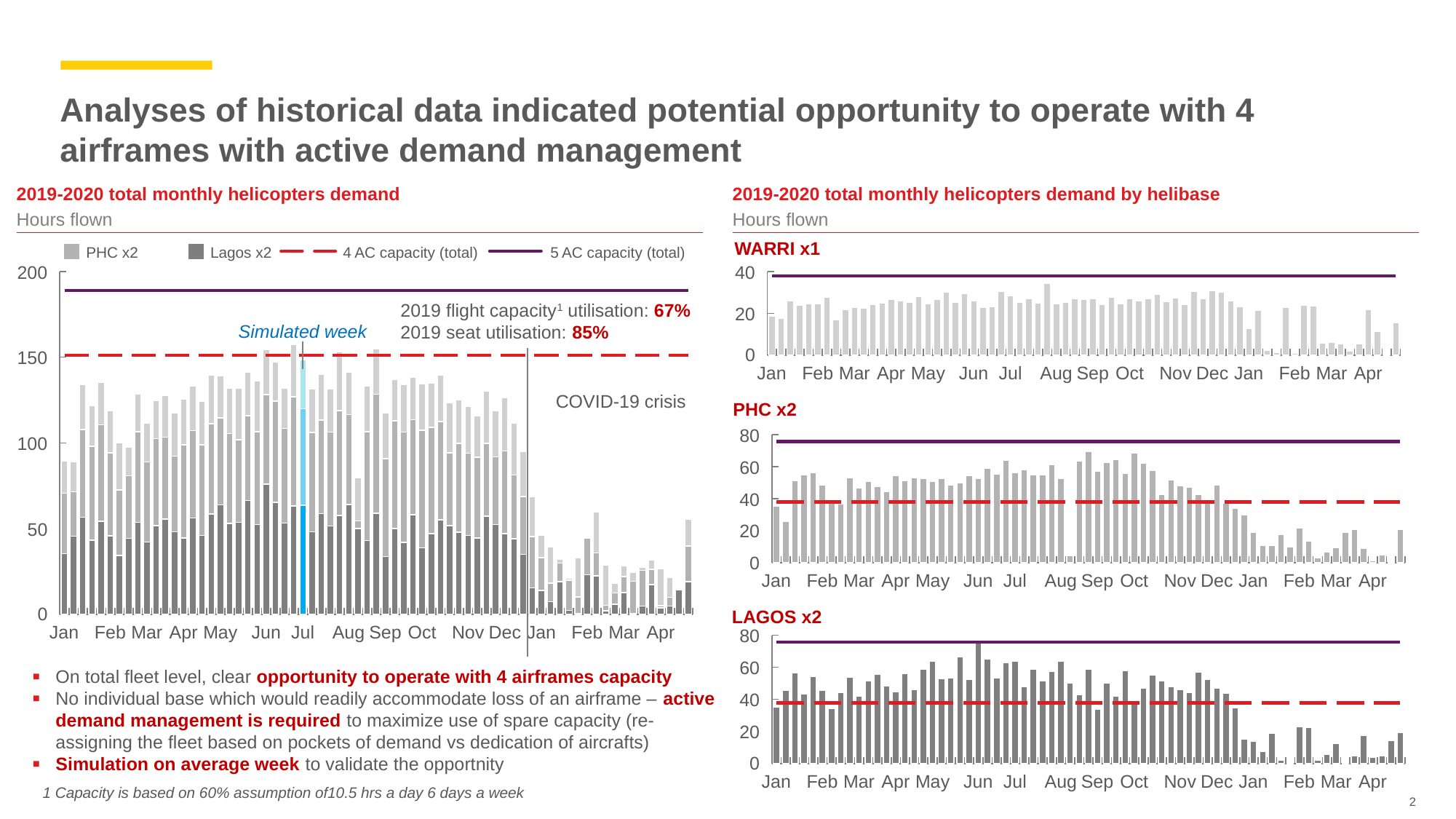

Simulated week
Analyses of historical data indicated potential opportunity to operate with 4 airframes with active demand management
2019-2020 total monthly helicopters demand
Hours flown
2019-2020 total monthly helicopters demand by helibase
Hours flown
WARRI x1
PHC x2
Lagos x2
4 AC capacity (total)
5 AC capacity (total)

200
40

### Chart

| Category |  |  |  |  |  |
|---|---|---|---|---|---|

### Chart

| Category |  |  |
|---|---|---|
2019 flight capacity1 utilisation: 67%
2019 seat utilisation: 85%
20
Simulated week
0
150
Jan
Feb
Mar
Apr
May
Jun
Jul
Aug
Sep
Oct
Nov
Dec
Jan
Feb
Mar
Apr
COVID-19 crisis
PHC x2
80

### Chart

| Category |  |  |  |
|---|---|---|---|
100
60
40
50
20
0
Jan
Feb
Mar
Apr
May
Jun
Jul
Aug
Sep
Oct
Nov
Dec
Jan
Feb
Mar
Apr
0
LAGOS x2
Jan
Feb
Mar
Apr
May
Jun
Jul
Aug
Sep
Oct
Nov
Dec
Jan
Feb
Mar
Apr
80

### Chart

| Category |  |  |  |
|---|---|---|---|
60
On total fleet level, clear opportunity to operate with 4 airframes capacity
No individual base which would readily accommodate loss of an airframe – active demand management is required to maximize use of spare capacity (re-assigning the fleet based on pockets of demand vs dedication of aircrafts)
Simulation on average week to validate the opportnity
40
20
0
Jan
Feb
Mar
Apr
May
Jun
Jul
Aug
Sep
Oct
Nov
Dec
Jan
Feb
Mar
Apr
1 Capacity is based on 60% assumption of10.5 hrs a day 6 days a week